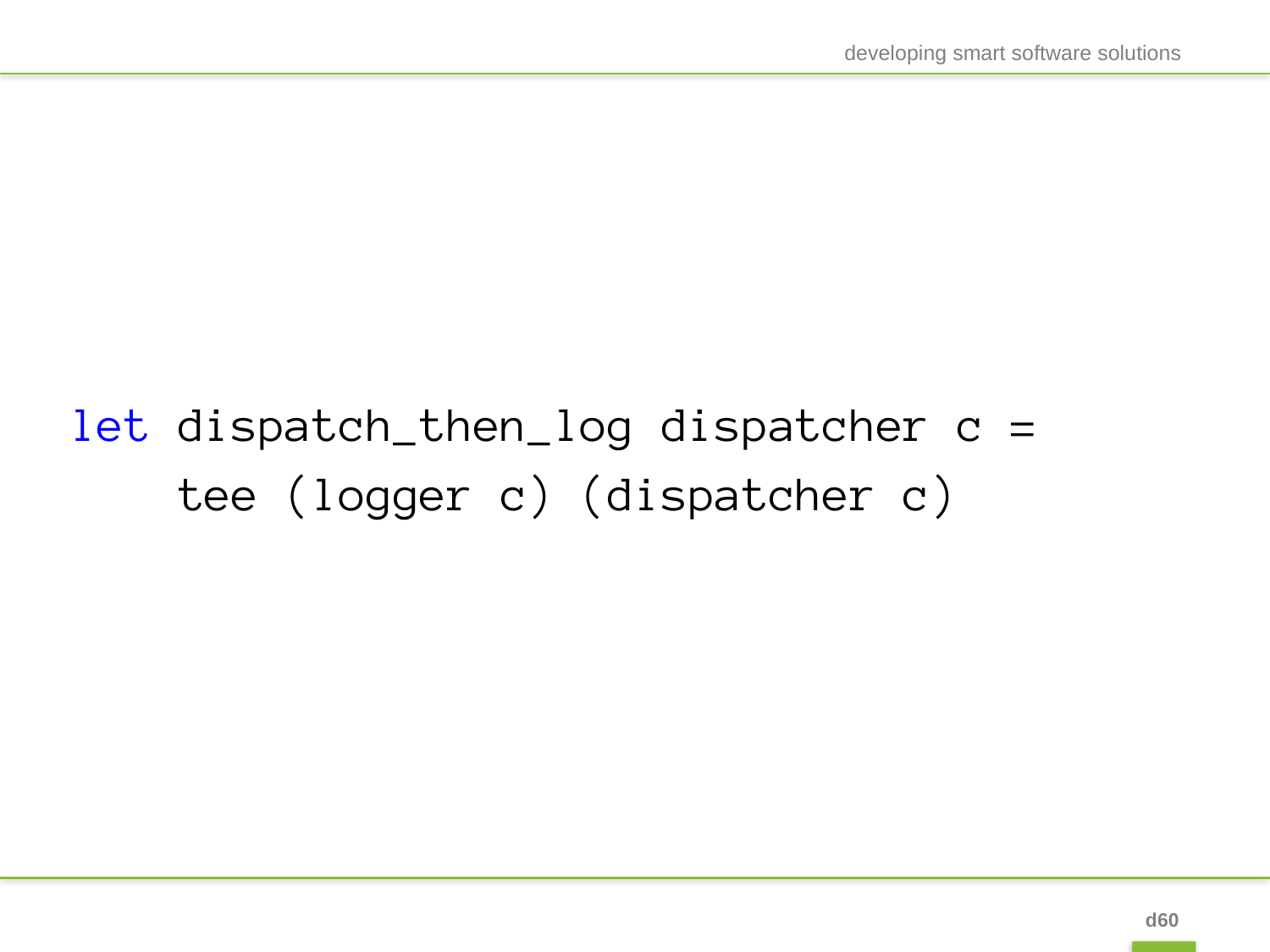

developing smart software solutions
#
let dispatch_then_log dispatcher c =
    tee (logger c) (dispatcher c)
d60